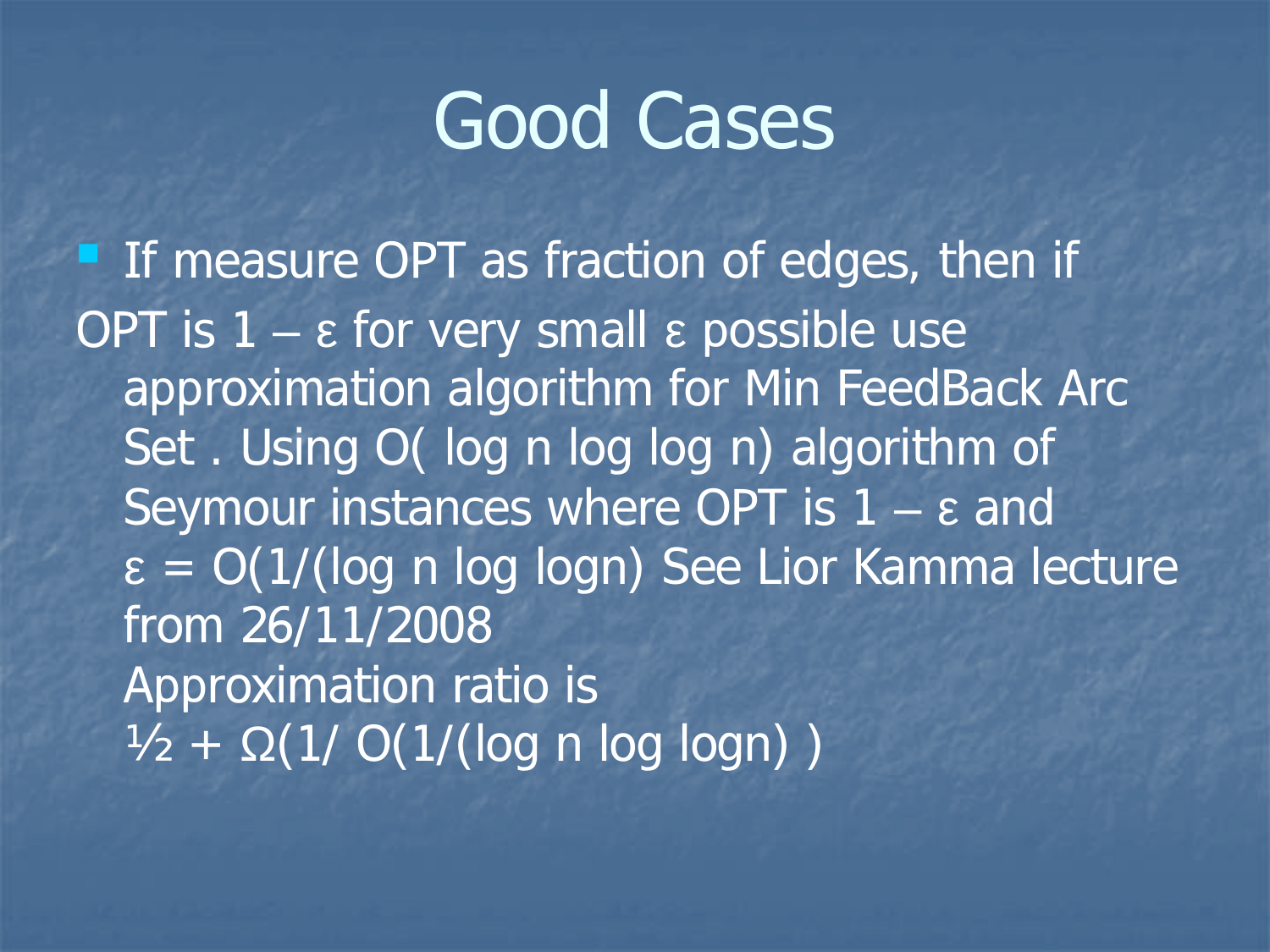

# Good Cases
If measure OPT as fraction of edges, then if
OPT is 1 – ε for very small ε possible use approximation algorithm for Min FeedBack Arc Set . Using O( log n log log n) algorithm of Seymour instances where OPT is 1 – ε and
ε = O(1/(log n log logn) See Lior Kamma lecture from 26/11/2008
Approximation ratio is
½ + Ω(1/ O(1/(log n log logn) )